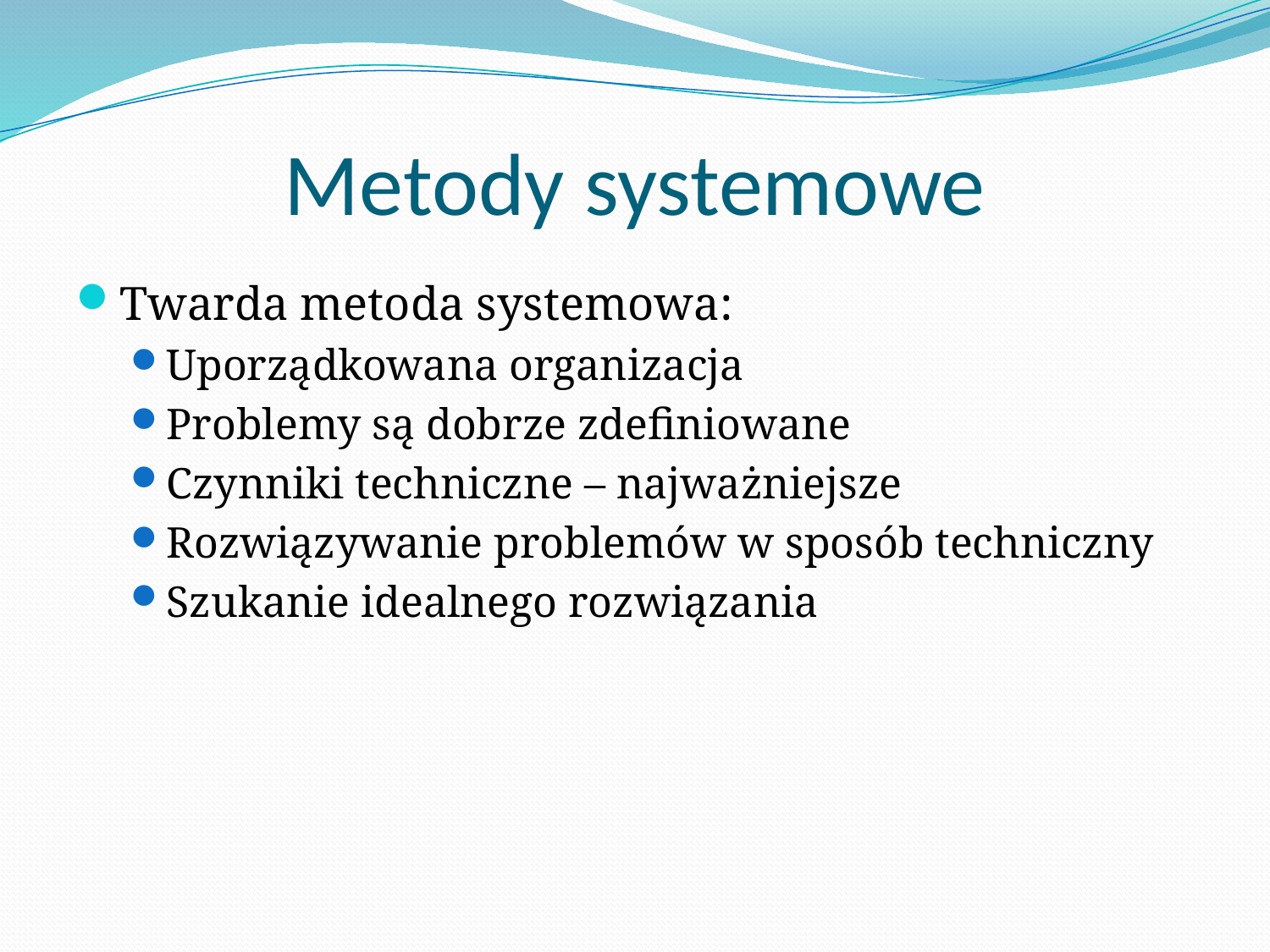

# Metody systemowe
Twarda metoda systemowa:
Uporządkowana organizacja
Problemy są dobrze zdefiniowane
Czynniki techniczne – najważniejsze
Rozwiązywanie problemów w sposób techniczny
Szukanie idealnego rozwiązania